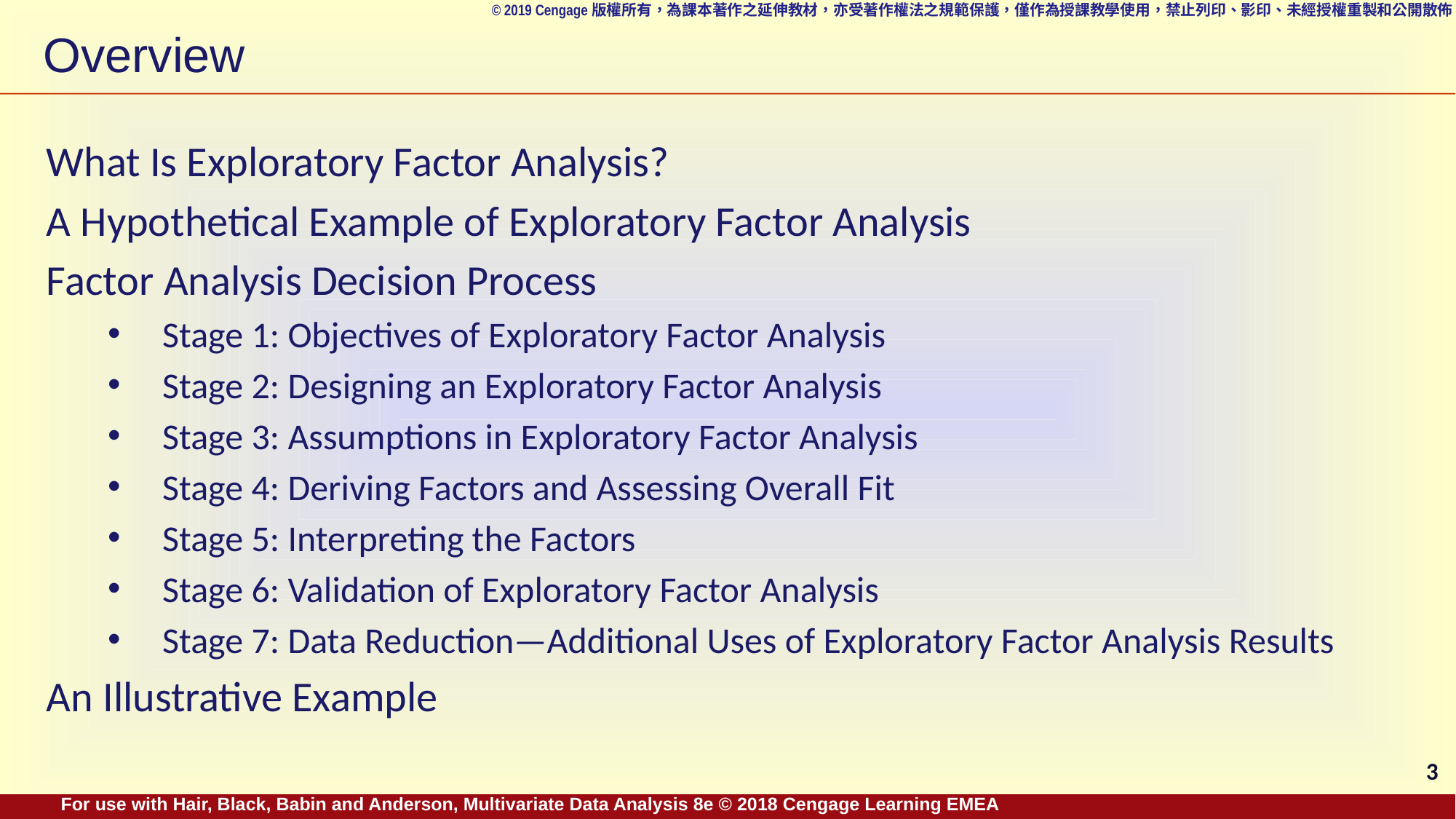

# Overview
What Is Exploratory Factor Analysis?
A Hypothetical Example of Exploratory Factor Analysis
Factor Analysis Decision Process
Stage 1: Objectives of Exploratory Factor Analysis
Stage 2: Designing an Exploratory Factor Analysis
Stage 3: Assumptions in Exploratory Factor Analysis
Stage 4: Deriving Factors and Assessing Overall Fit
Stage 5: Interpreting the Factors
Stage 6: Validation of Exploratory Factor Analysis
Stage 7: Data Reduction—Additional Uses of Exploratory Factor Analysis Results
An Illustrative Example
3
For use with Hair, Black, Babin and Anderson, Multivariate Data Analysis 8e © 2018 Cengage Learning EMEA